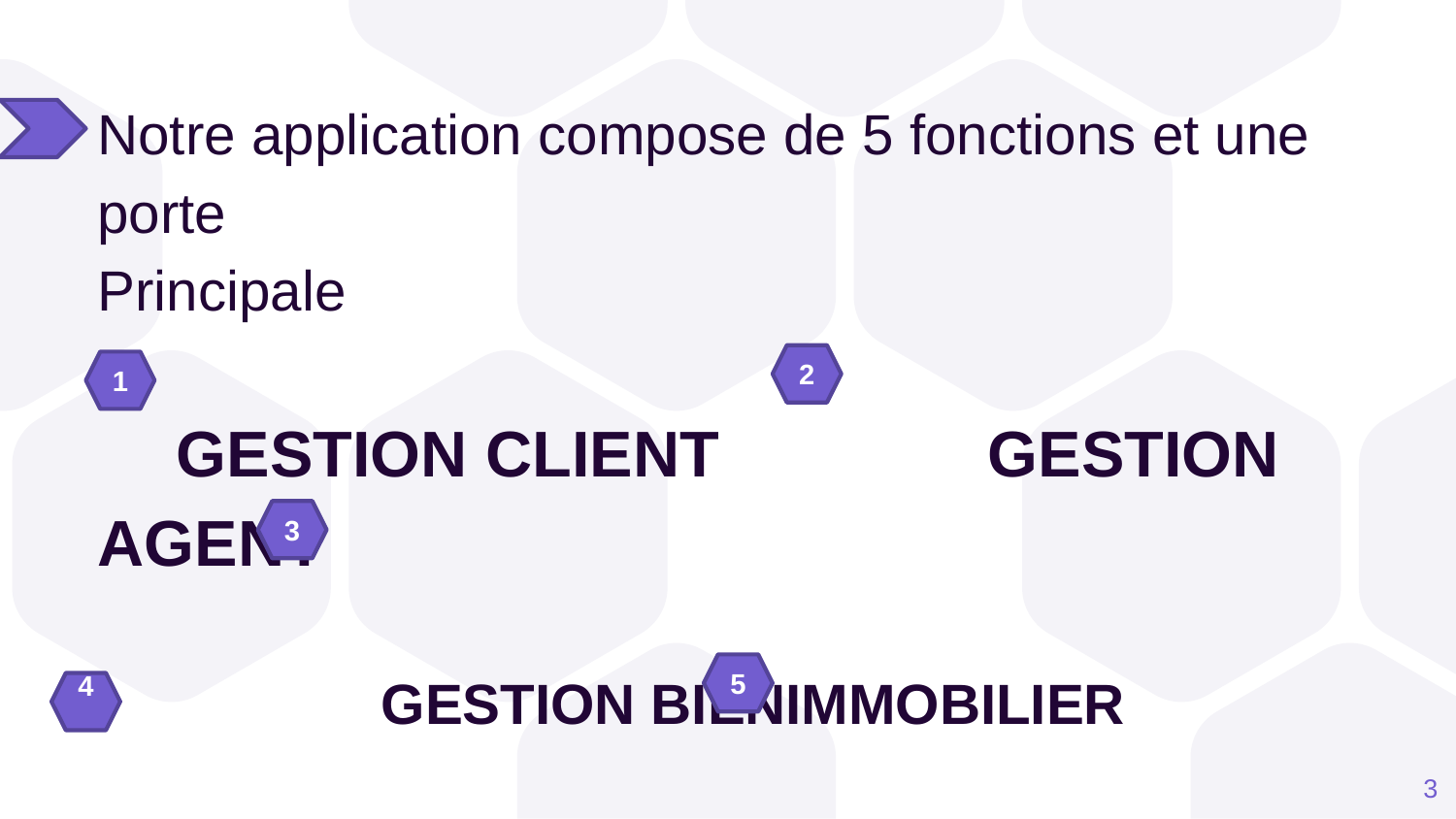

Notre application compose de 5 fonctions et une porte
Principale

     GESTION CLIENT               GESTION AGENT

                  GESTION BIENIMMOBILIER

  GESTION RENDEZ-VOUS            GESTION   TRANSACTION

2
1
3
5
4
3